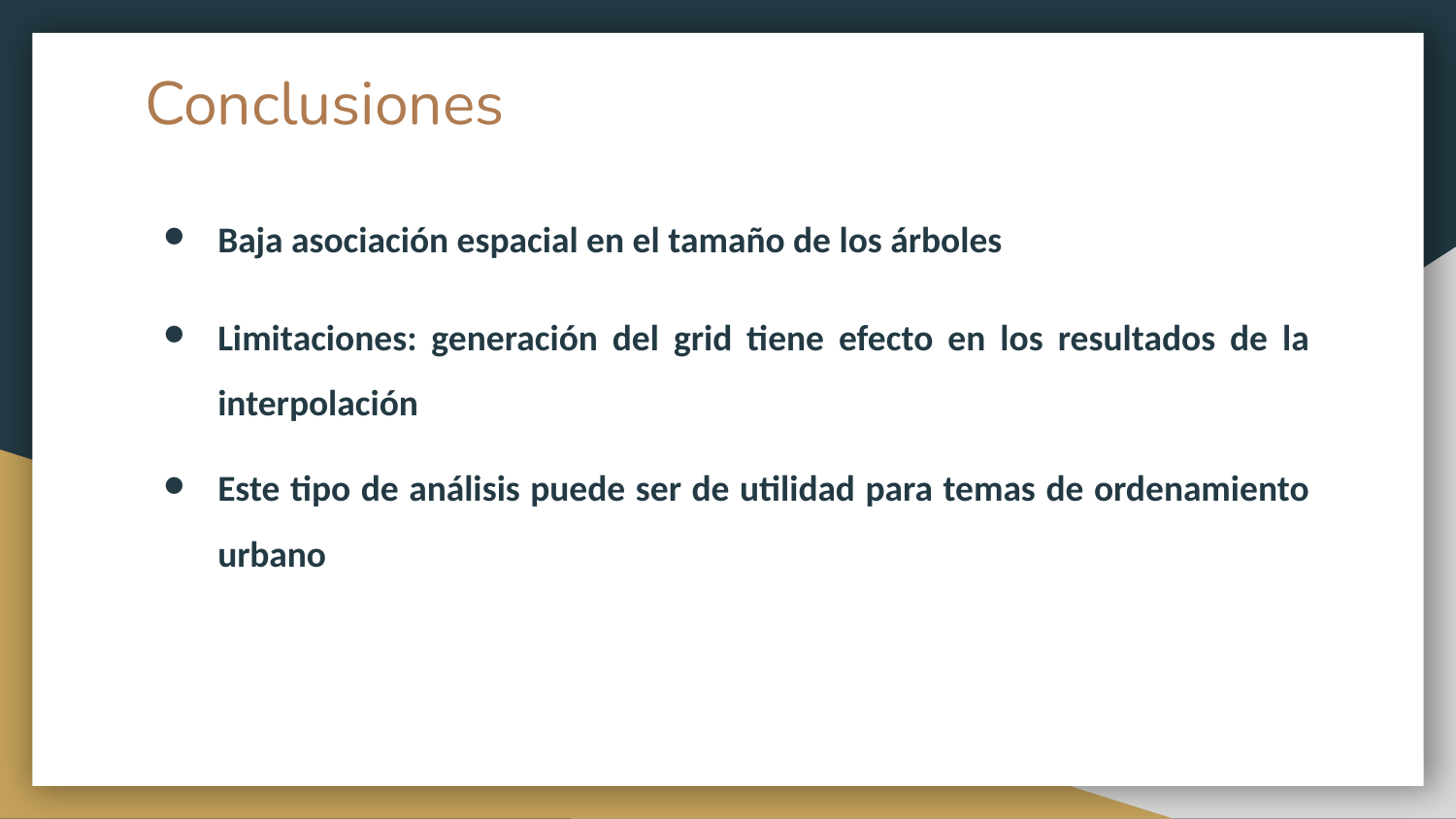

# Conclusiones
Baja asociación espacial en el tamaño de los árboles
Limitaciones: generación del grid tiene efecto en los resultados de la interpolación
Este tipo de análisis puede ser de utilidad para temas de ordenamiento urbano